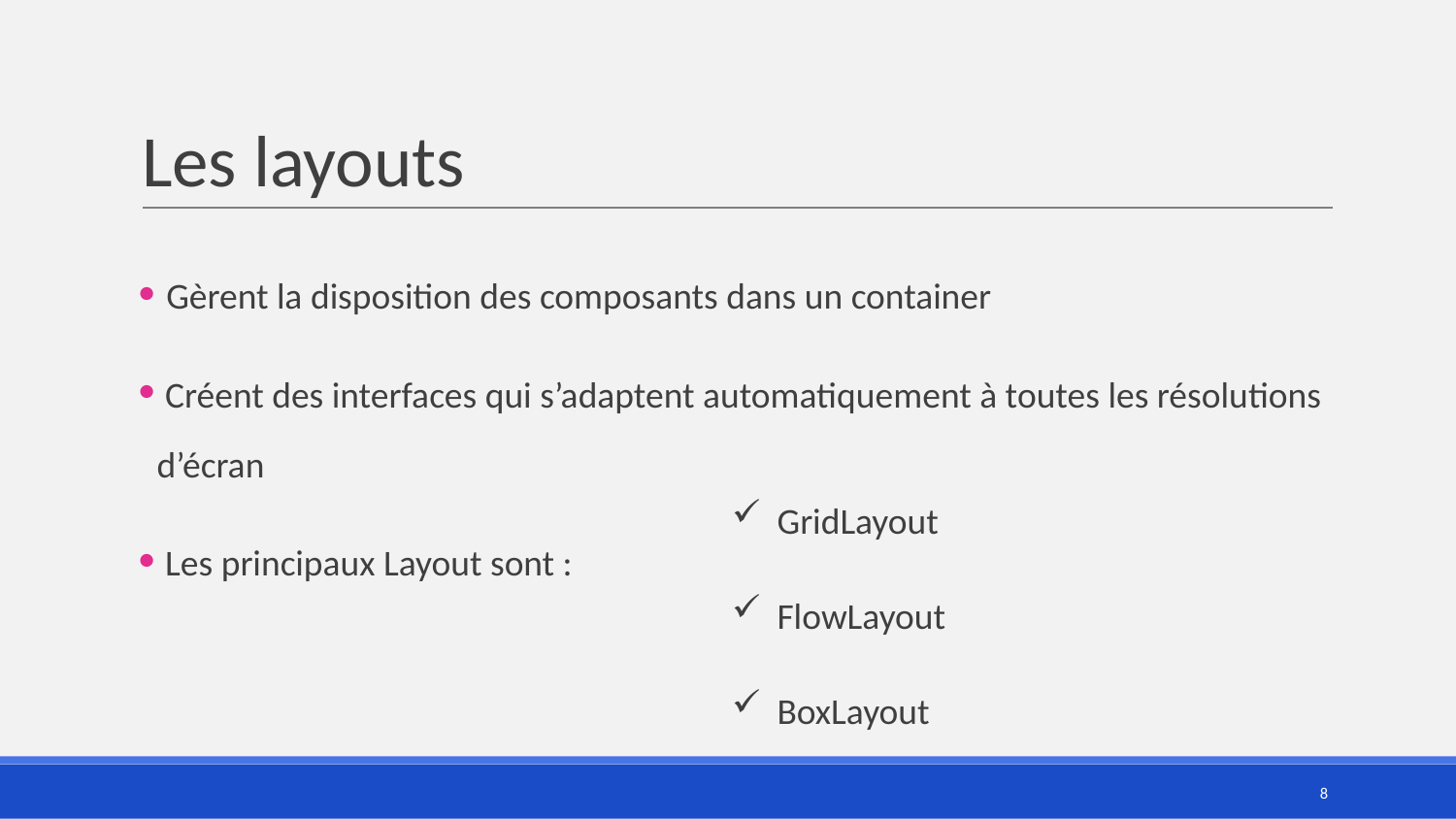

# Les layouts
 Gèrent la disposition des composants dans un container
 Créent des interfaces qui s’adaptent automatiquement à toutes les résolutions d’écran
 Les principaux Layout sont :

GridLayout
FlowLayout
BoxLayout

8